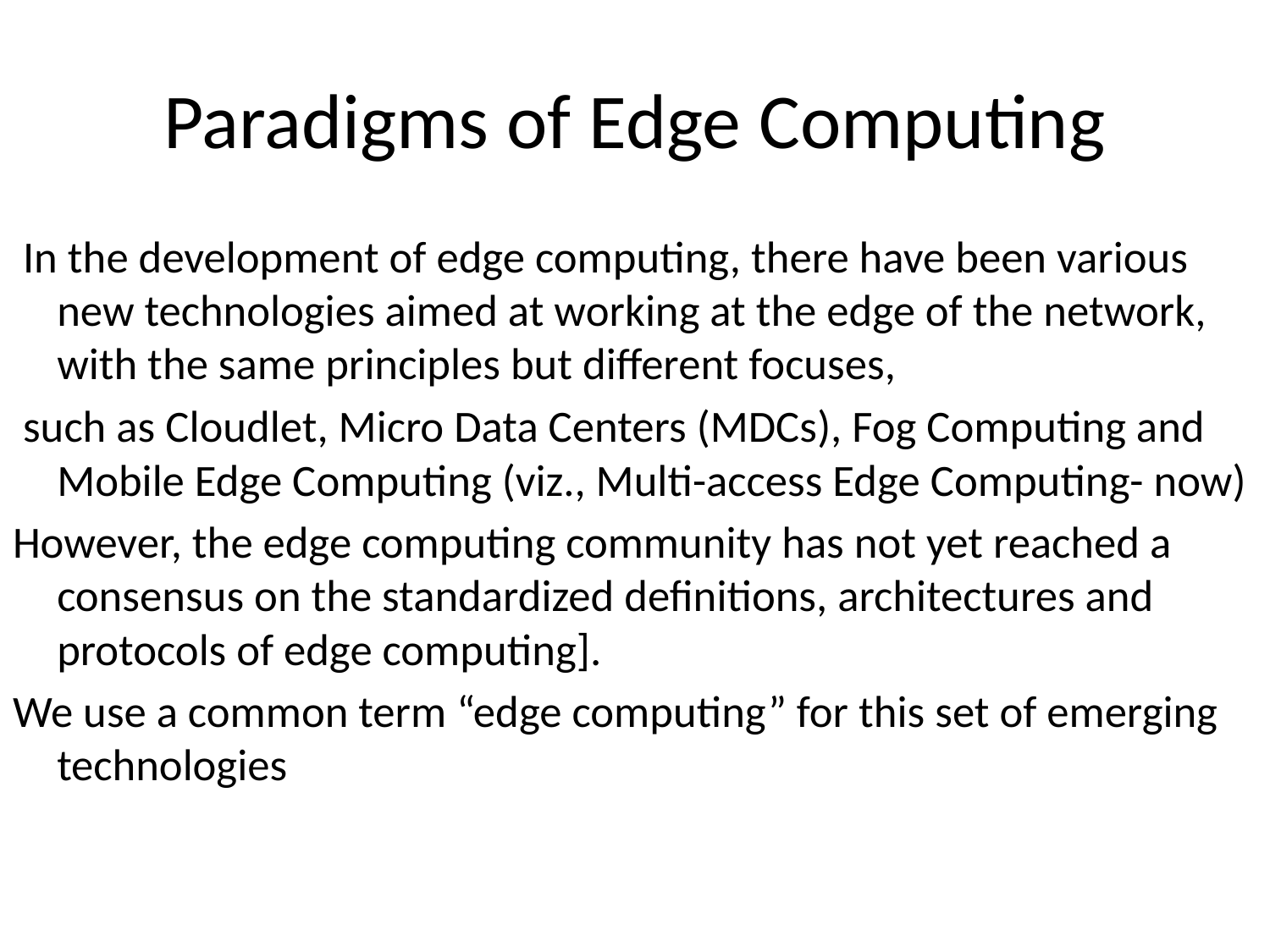

# Paradigms of Edge Computing
 In the development of edge computing, there have been various new technologies aimed at working at the edge of the network, with the same principles but different focuses,
 such as Cloudlet, Micro Data Centers (MDCs), Fog Computing and Mobile Edge Computing (viz., Multi-access Edge Computing- now)
However, the edge computing community has not yet reached a consensus on the standardized definitions, architectures and protocols of edge computing].
We use a common term “edge computing” for this set of emerging technologies